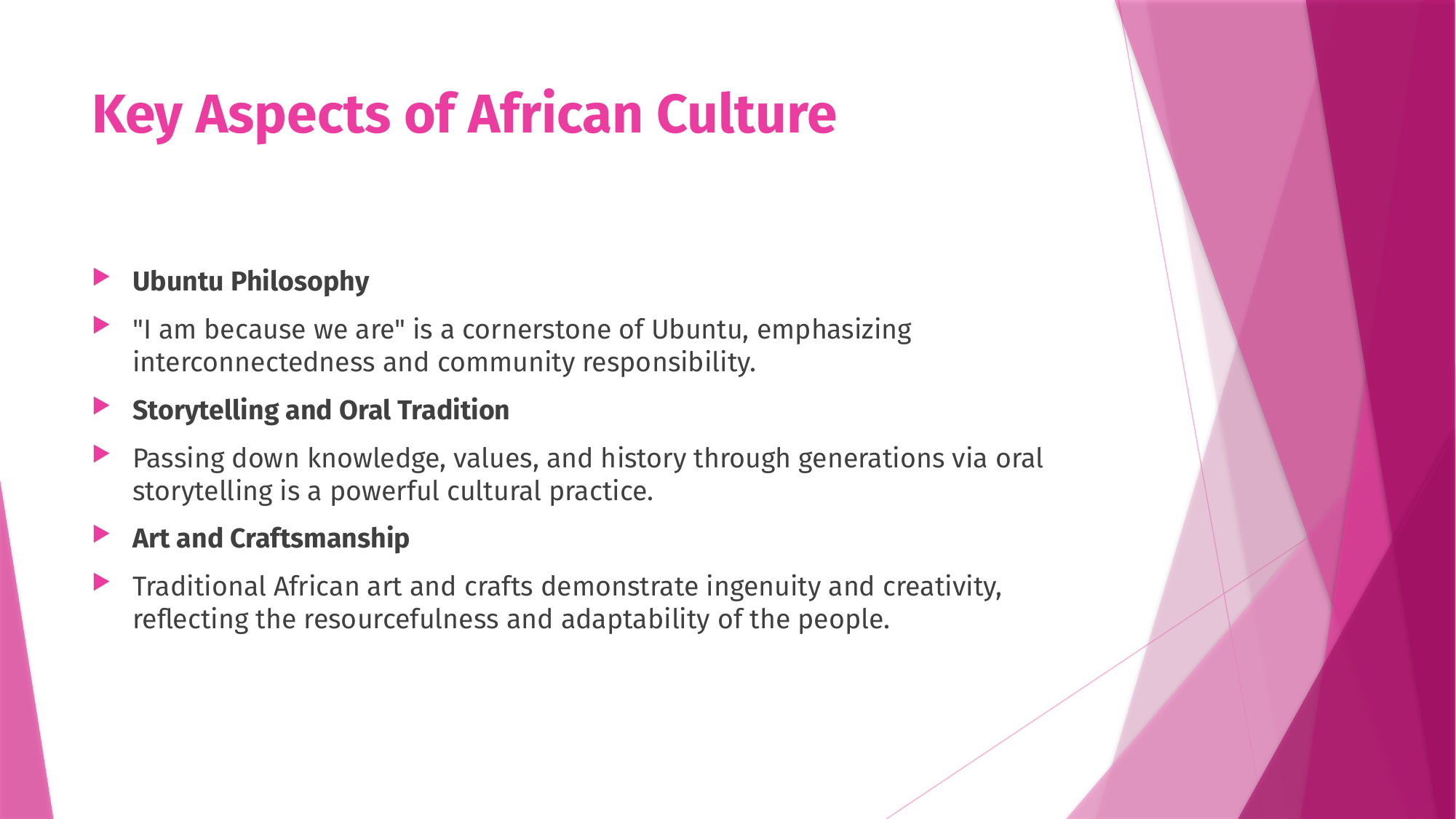

# Key Aspects of African Culture
Ubuntu Philosophy
"I am because we are" is a cornerstone of Ubuntu, emphasizing interconnectedness and community responsibility.
Storytelling and Oral Tradition
Passing down knowledge, values, and history through generations via oral storytelling is a powerful cultural practice.
Art and Craftsmanship
Traditional African art and crafts demonstrate ingenuity and creativity, reflecting the resourcefulness and adaptability of the people.